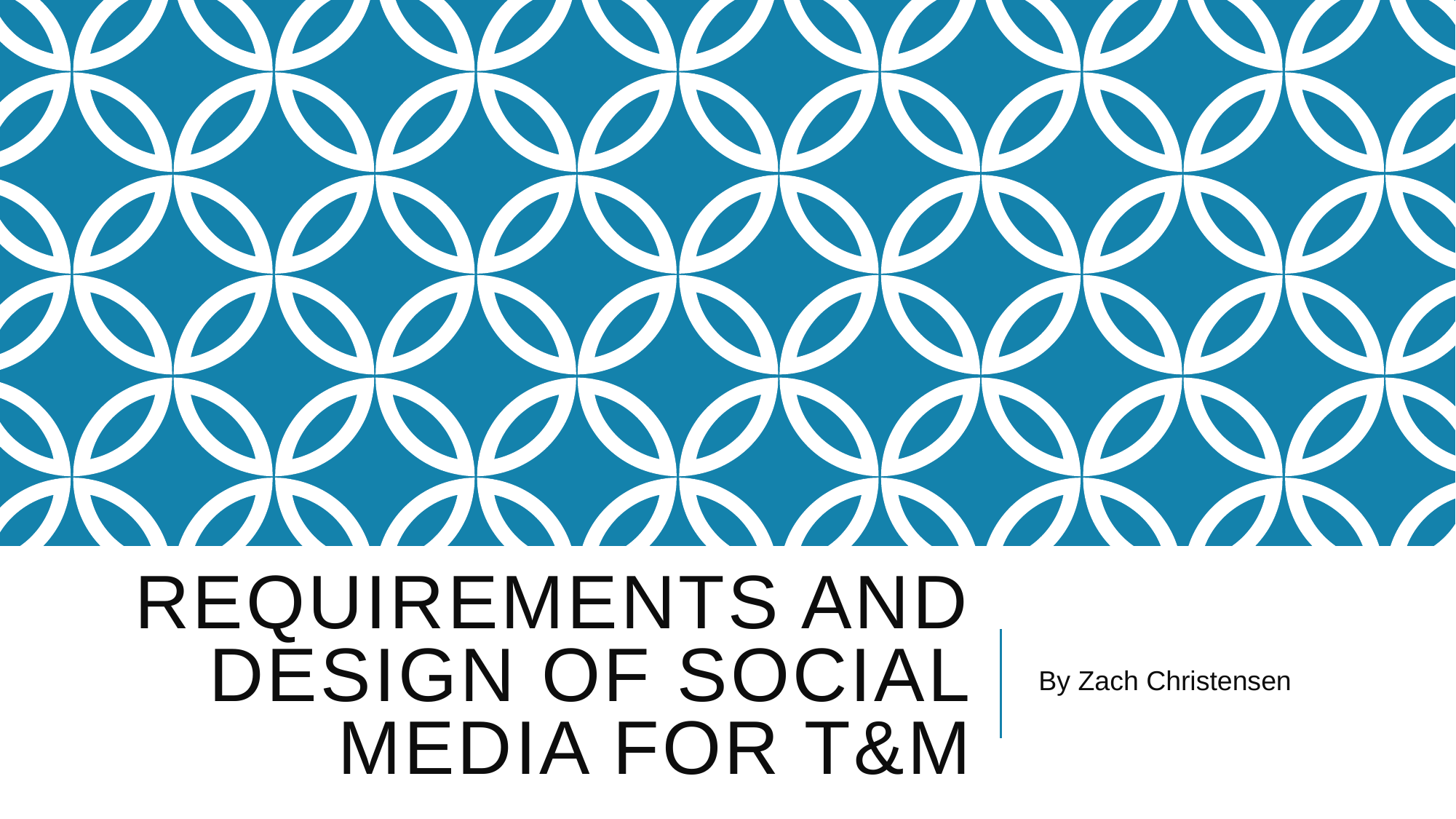

# Requirements and design of Social Media for T&M
By Zach Christensen